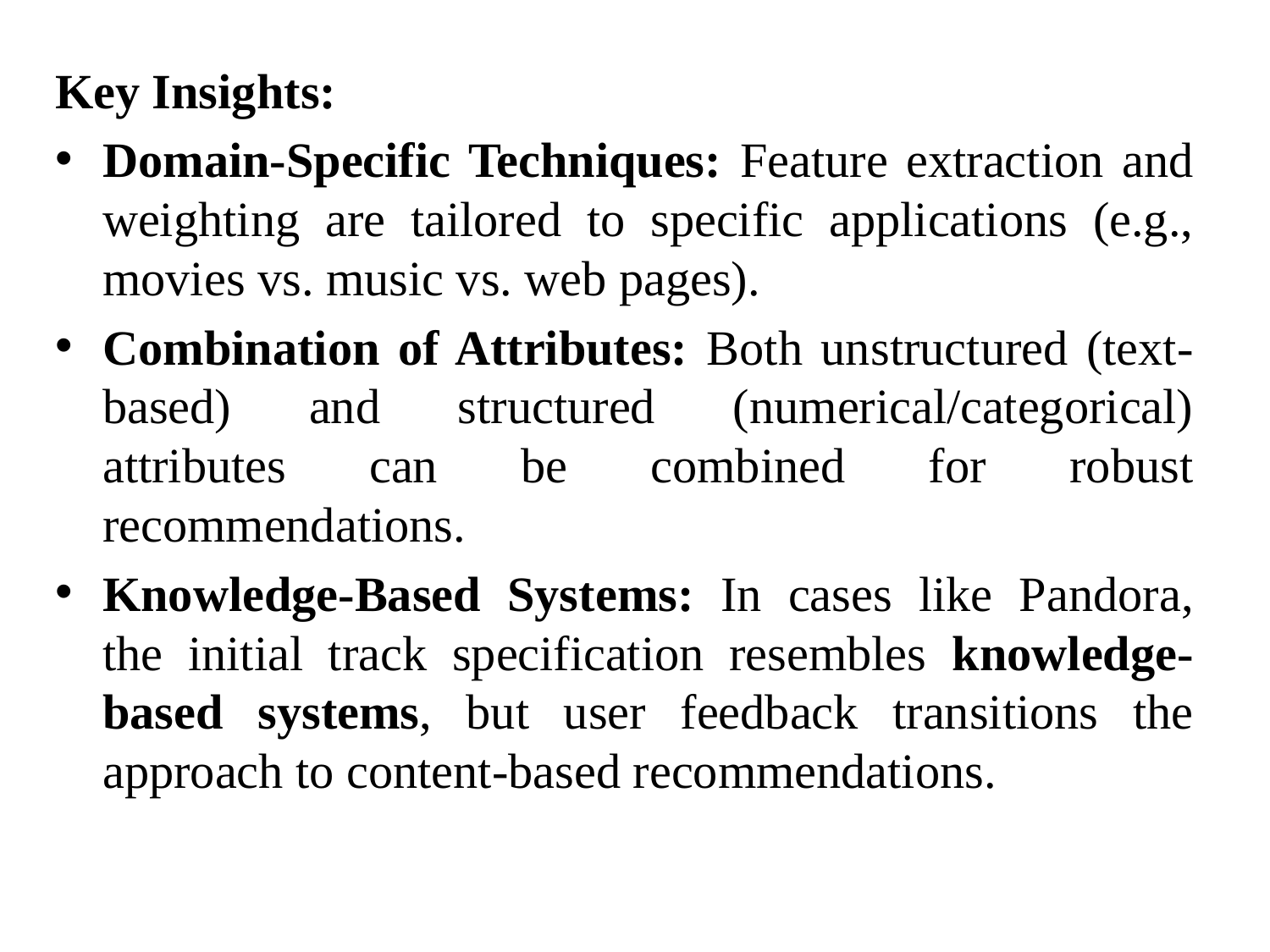

Key Insights:
Domain-Specific Techniques: Feature extraction and weighting are tailored to specific applications (e.g., movies vs. music vs. web pages).
Combination of Attributes: Both unstructured (text-based) and structured (numerical/categorical) attributes can be combined for robust recommendations.
Knowledge-Based Systems: In cases like Pandora, the initial track specification resembles knowledge-based systems, but user feedback transitions the approach to content-based recommendations.